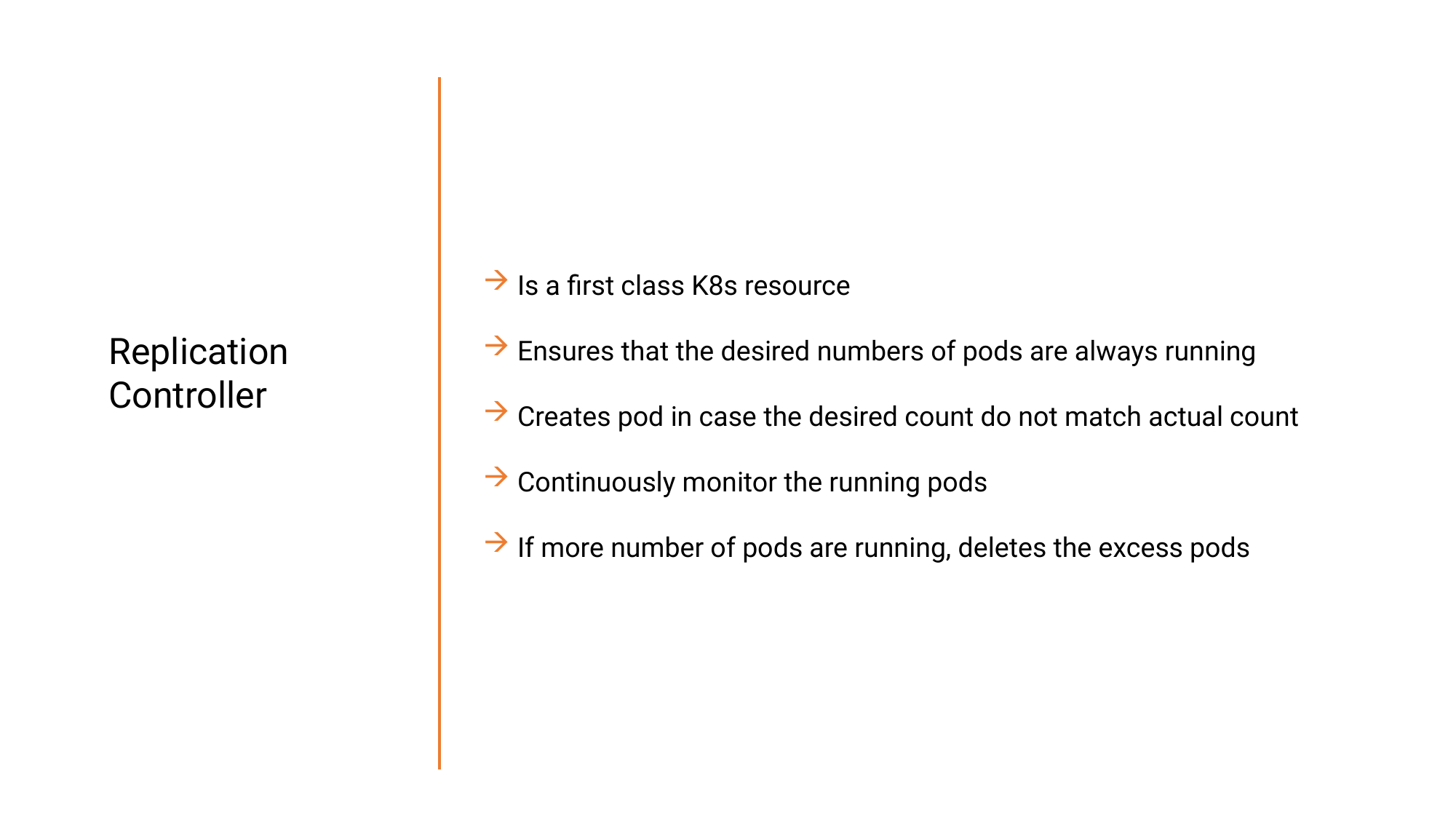

Is a first class K8s resource
Ensures that the desired numbers of pods are always running
Creates pod in case the desired count do not match actual count
Continuously monitor the running pods
If more number of pods are running, deletes the excess pods
Replication Controller